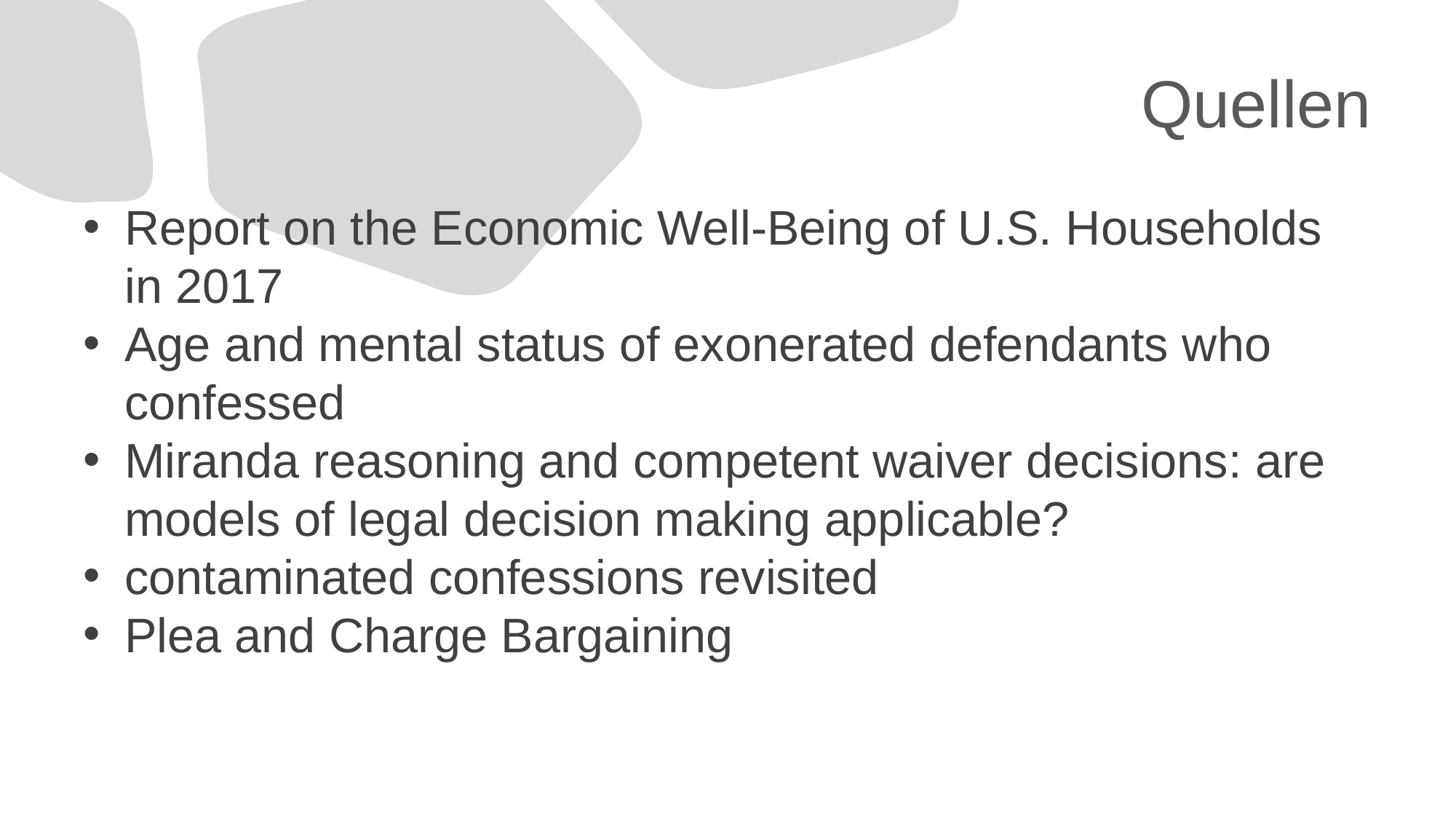

# Quellen
Report on the Economic Well-Being of U.S. Households in 2017
Age and mental status of exonerated defendants who confessed
Miranda reasoning and competent waiver decisions: are models of legal decision making applicable?
contaminated confessions revisited
Plea and Charge Bargaining